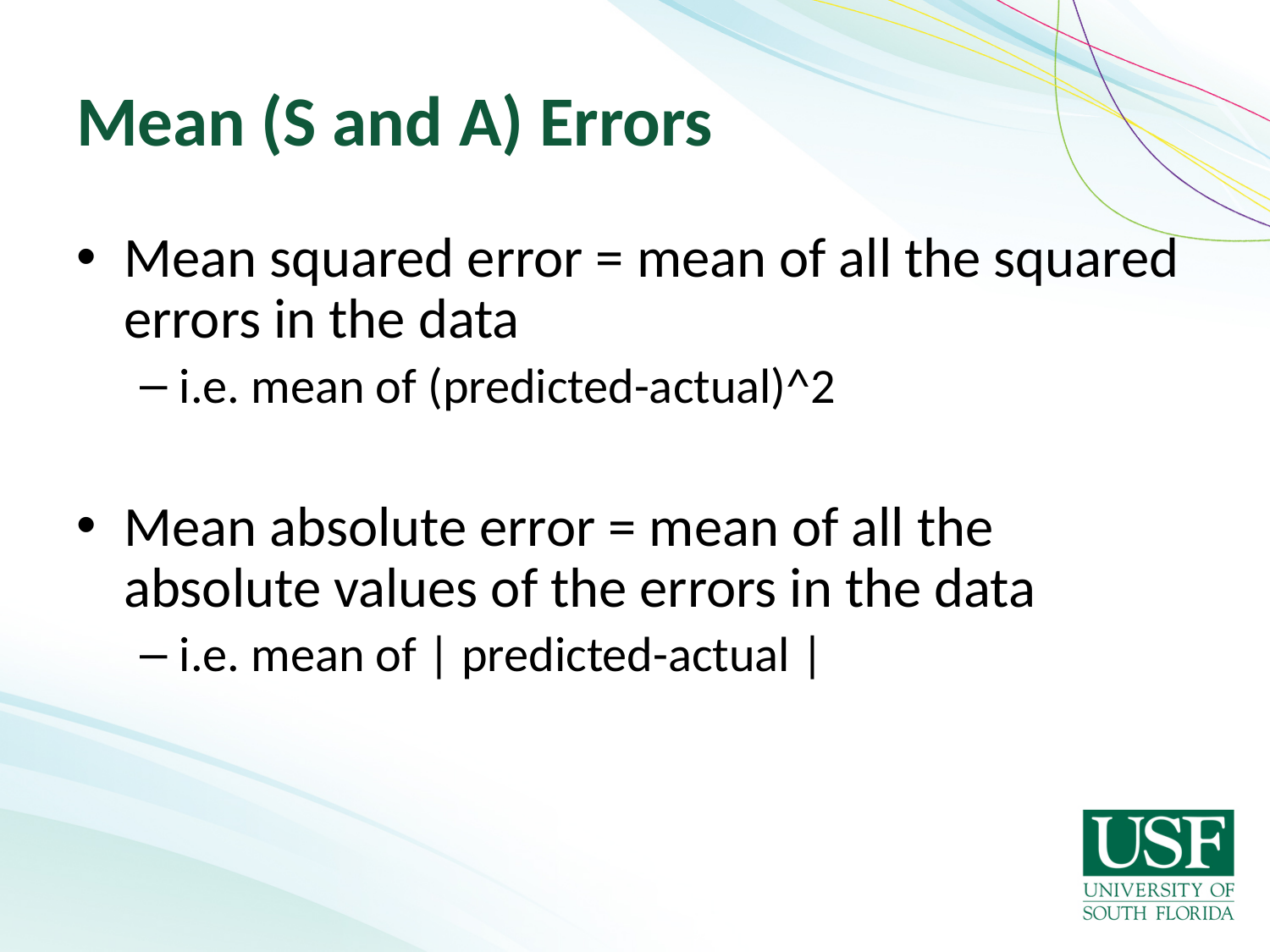

# Mean (S and A) Errors
Mean squared error = mean of all the squared errors in the data
i.e. mean of (predicted-actual)^2

Mean absolute error = mean of all the absolute values of the errors in the data
i.e. mean of | predicted-actual |